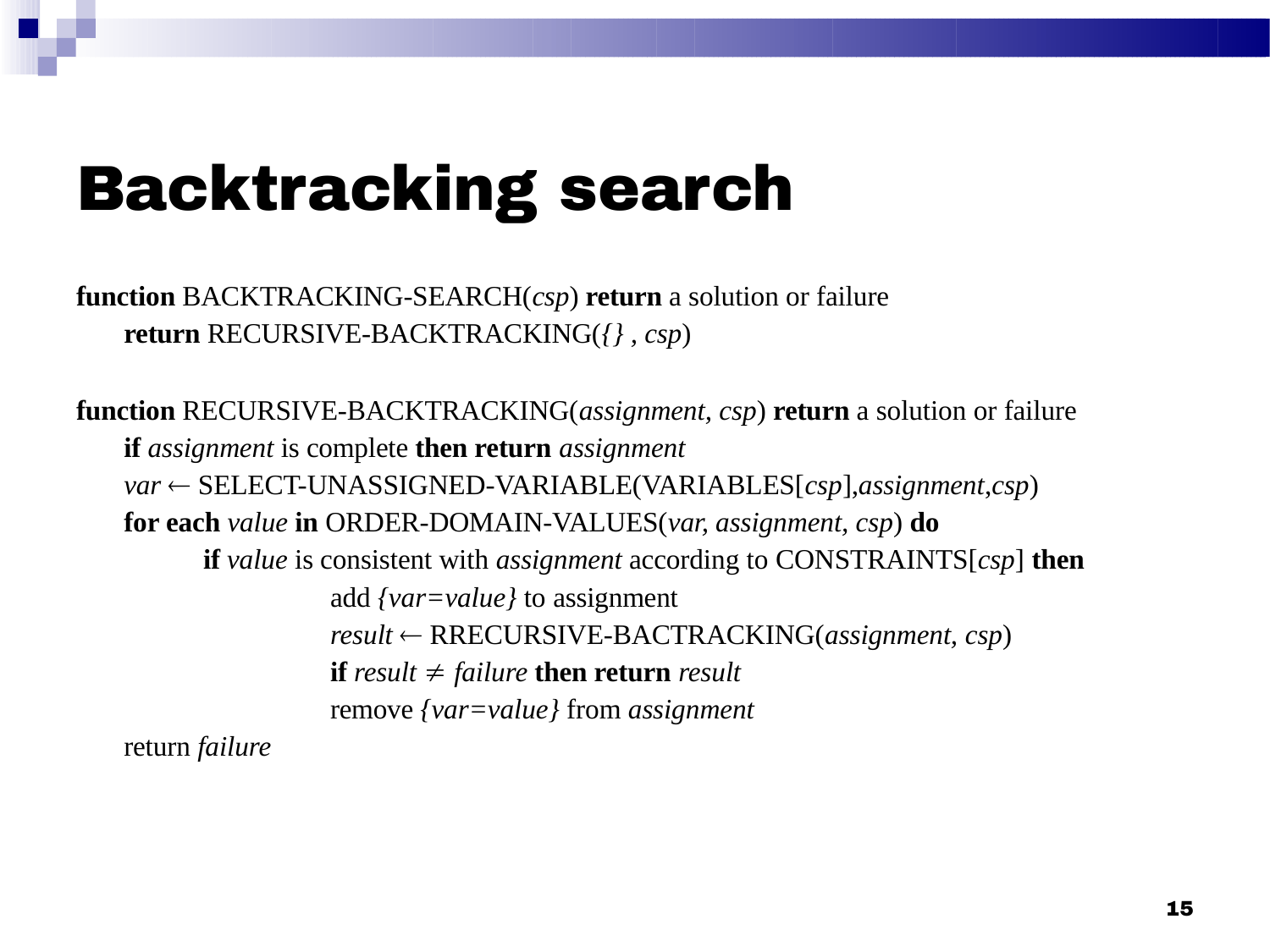

# Backtracking search
function BACKTRACKING-SEARCH(csp) return a solution or failure
return RECURSIVE-BACKTRACKING({} , csp)

function RECURSIVE-BACKTRACKING(assignment, csp) return a solution or failure
if assignment is complete then return assignment
var ← SELECT-UNASSIGNED-VARIABLE(VARIABLES[csp],assignment,csp)
for each value in ORDER-DOMAIN-VALUES(var, assignment, csp) do
if value is consistent with assignment according to CONSTRAINTS[csp] then
add {var=value} to assignment
result ← RRECURSIVE-BACTRACKING(assignment, csp)
if result ≠ failure then return result
remove {var=value} from assignment
return failure
15